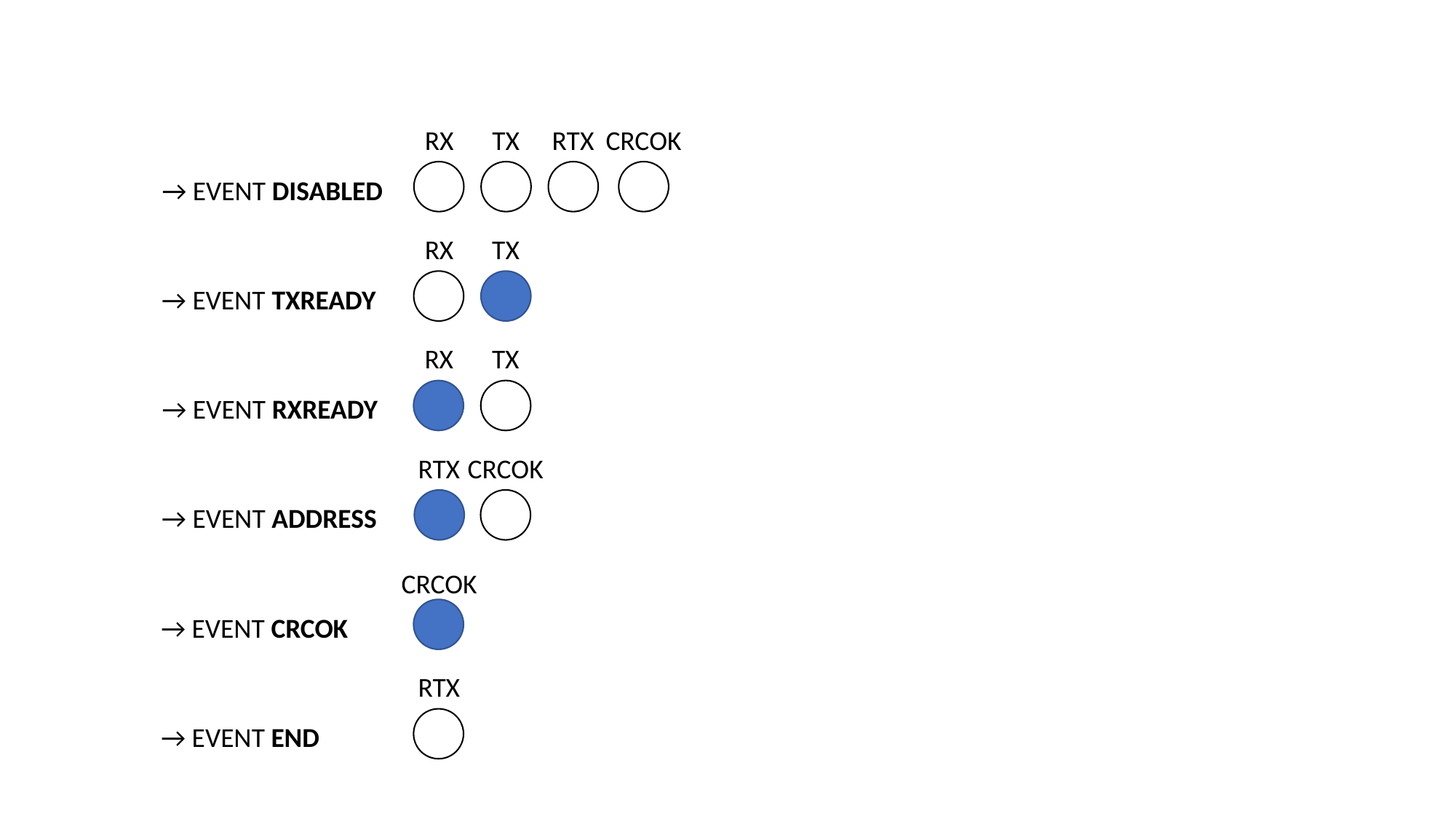

RX
TX
RTX
CRCOK

→ EVENT DISABLED
RX
TX

→ EVENT TXREADY
RX
TX

→ EVENT RXREADY
RTX
CRCOK

→ EVENT ADDRESS
CRCOK

→ EVENT CRCOK
RTX

→ EVENT END